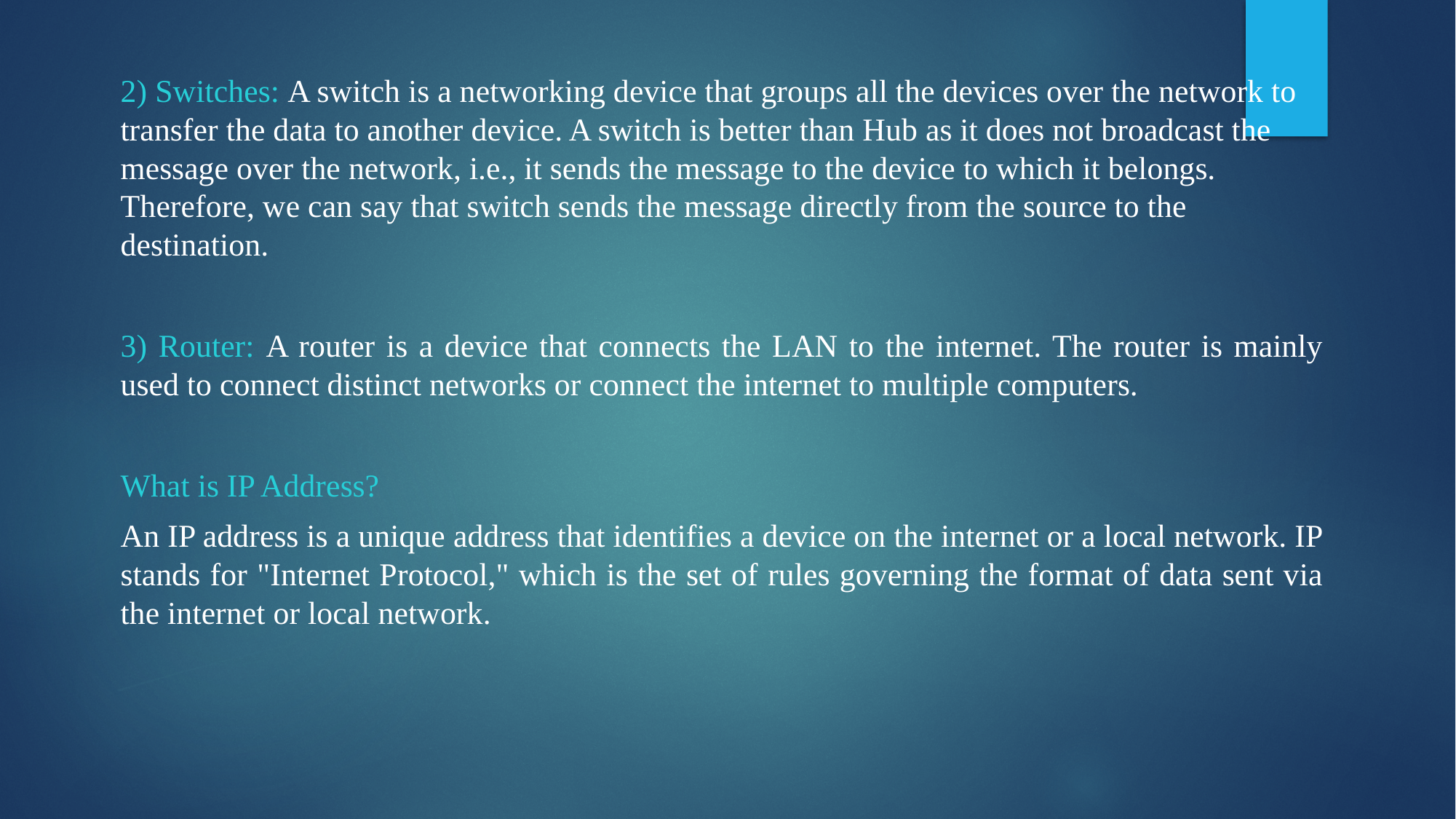

2) Switches: A switch is a networking device that groups all the devices over the network to transfer the data to another device. A switch is better than Hub as it does not broadcast the message over the network, i.e., it sends the message to the device to which it belongs. Therefore, we can say that switch sends the message directly from the source to the destination.

3) Router: A router is a device that connects the LAN to the internet. The router is mainly used to connect distinct networks or connect the internet to multiple computers.

What is IP Address?
An IP address is a unique address that identifies a device on the internet or a local network. IP stands for "Internet Protocol," which is the set of rules governing the format of data sent via the internet or local network.